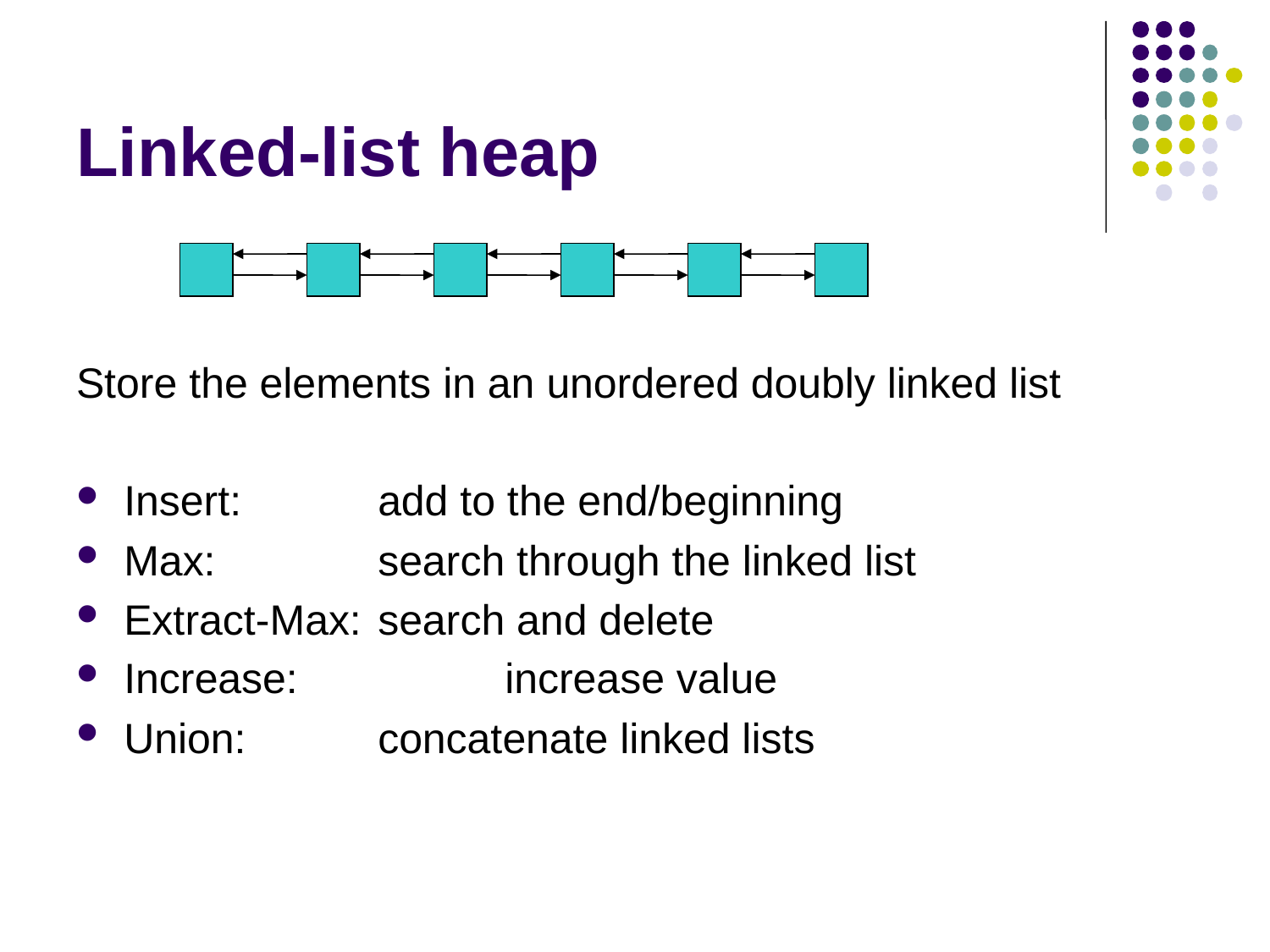

# Linked-list heap

Store the elements in an unordered doubly linked list

Insert:		add to the end/beginning
Max: 		search through the linked list
Extract-Max:	search and delete
Increase:		increase value
Union:		concatenate linked lists